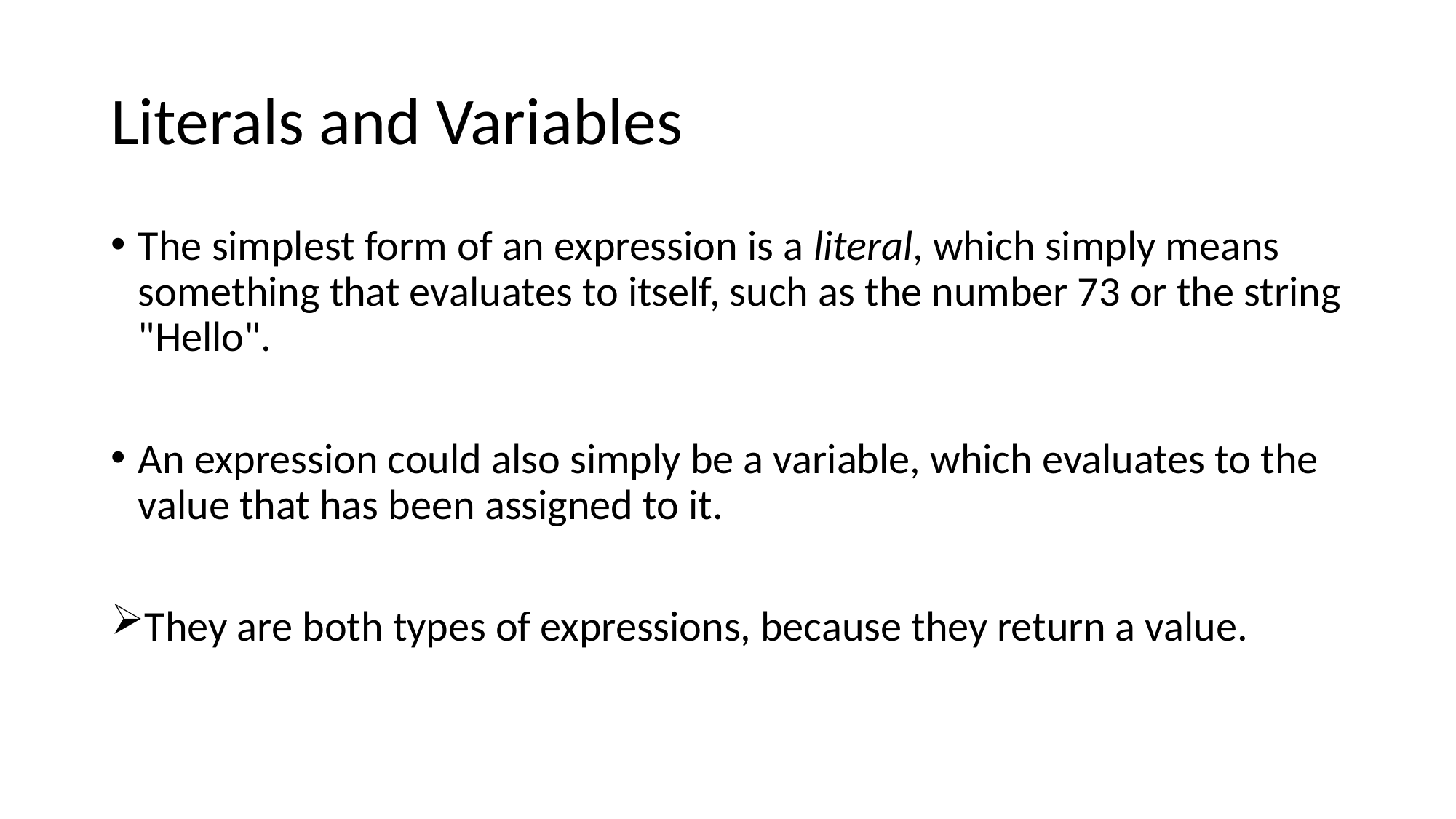

# Literals and Variables
The simplest form of an expression is a literal, which simply means something that evaluates to itself, such as the number 73 or the string "Hello".

An expression could also simply be a variable, which evaluates to the value that has been assigned to it.

They are both types of expressions, because they return a value.